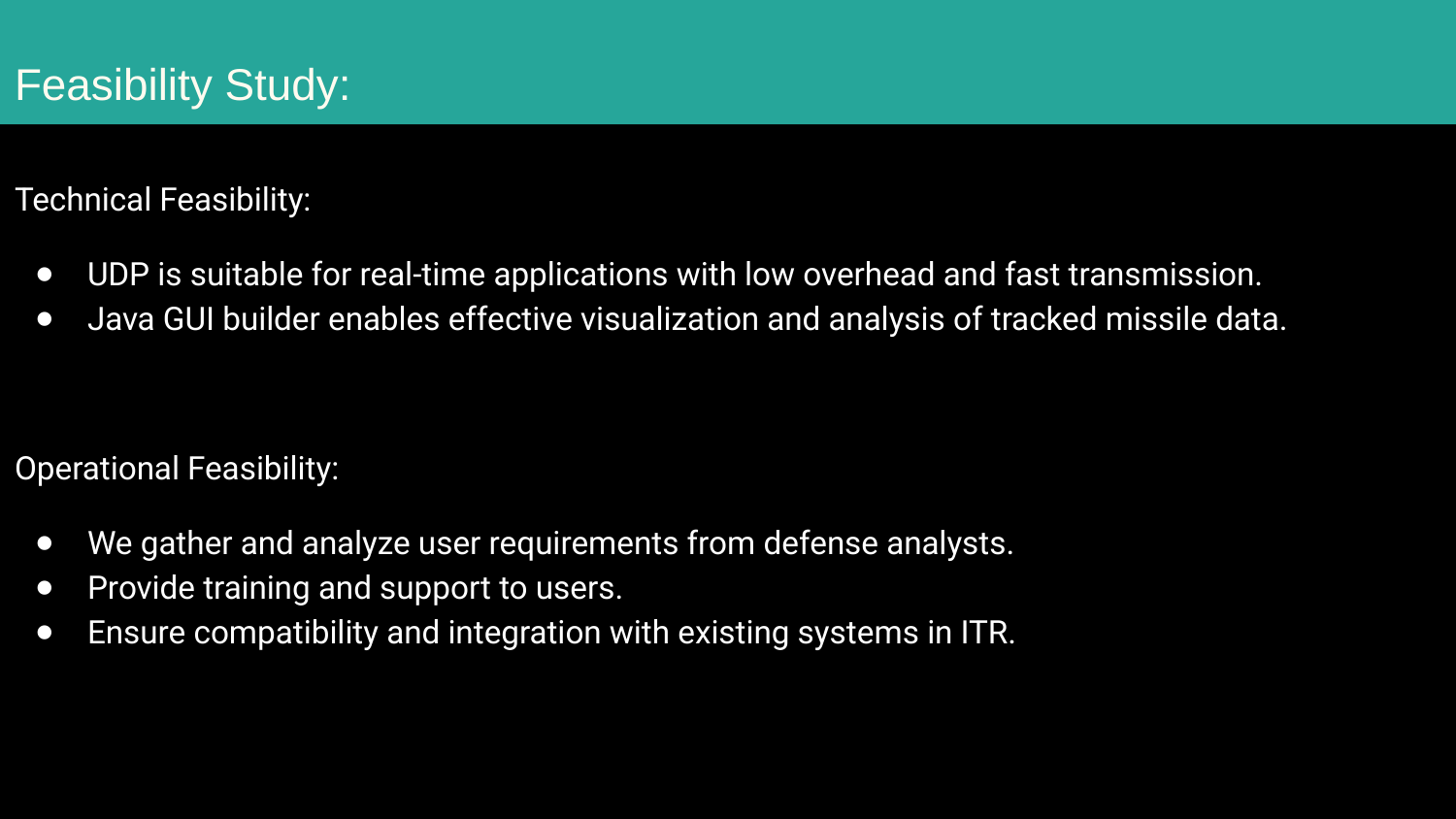

# Feasibility Study:
Technical Feasibility:
UDP is suitable for real-time applications with low overhead and fast transmission.
Java GUI builder enables effective visualization and analysis of tracked missile data.

Operational Feasibility:
We gather and analyze user requirements from defense analysts.
Provide training and support to users.
Ensure compatibility and integration with existing systems in ITR.